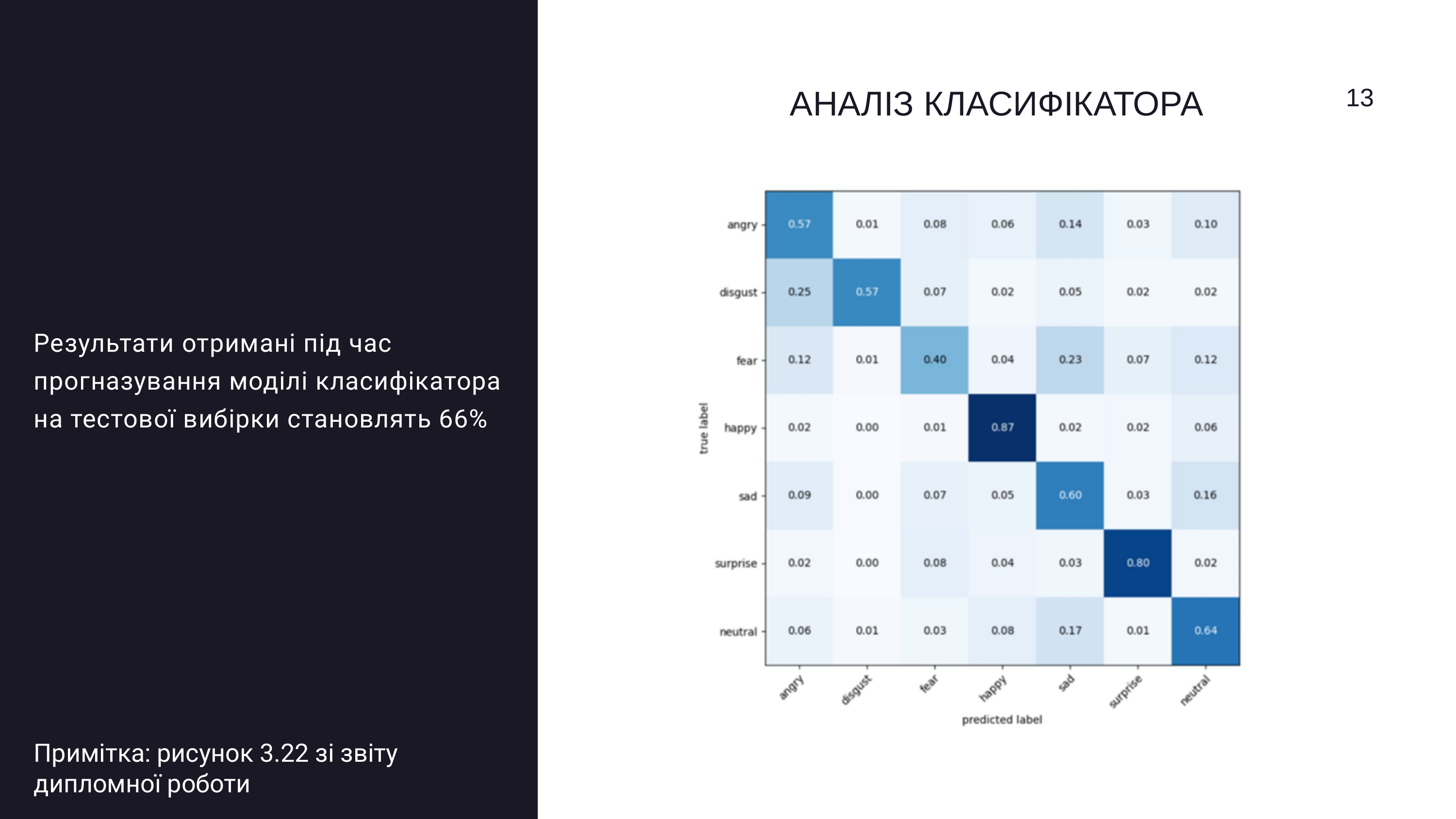

АНАЛІЗ КЛАСИФІКАТОРА
13

Результати отримані під час прогназування моділі класифікатора на тестової вибірки становлять 66%
Примітка: рисунок 3.22 зі звіту дипломної роботи